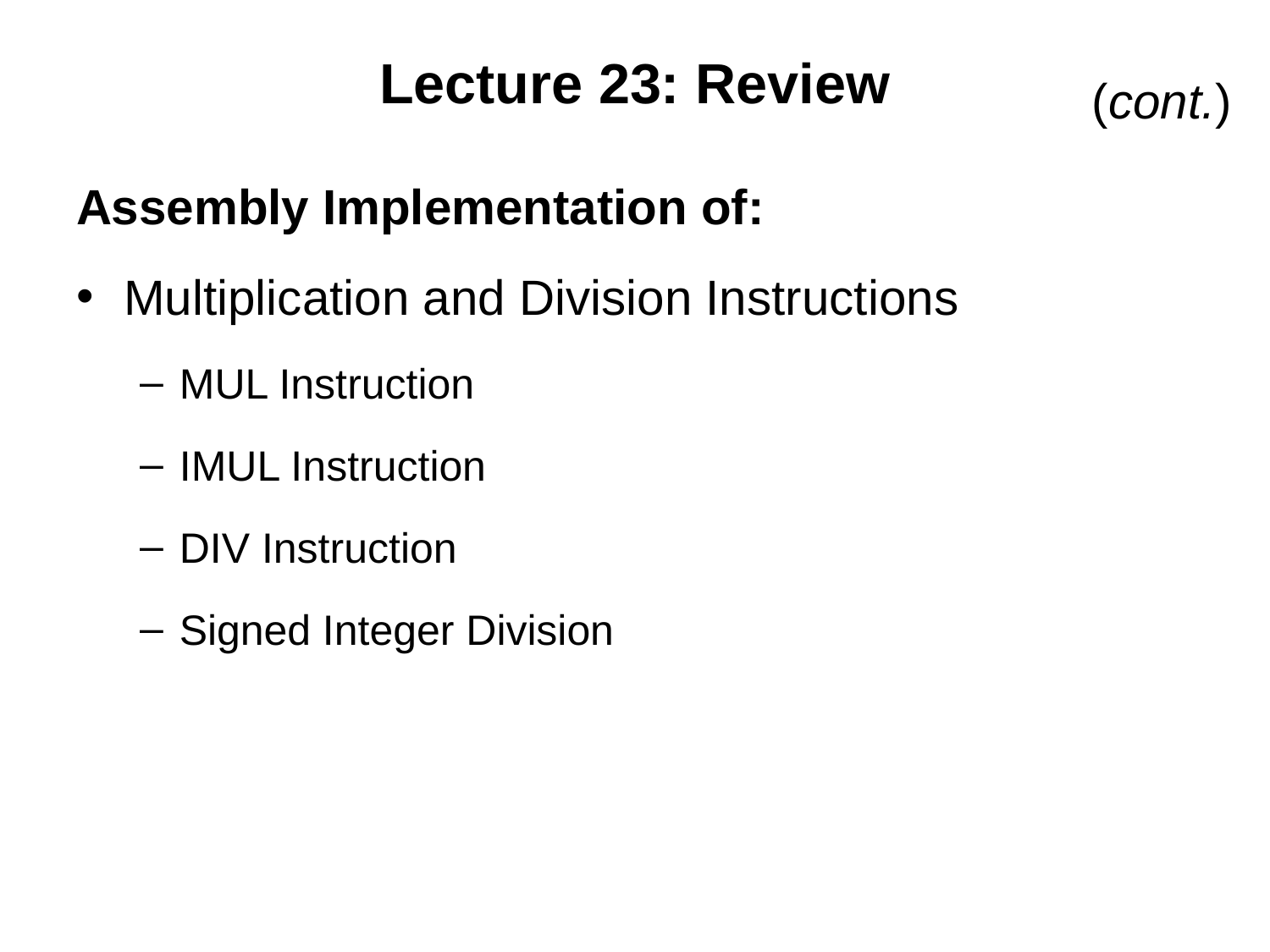

# Lecture 23: Review
(cont.)
Assembly Implementation of:
Multiplication and Division Instructions
MUL Instruction
IMUL Instruction
DIV Instruction
Signed Integer Division